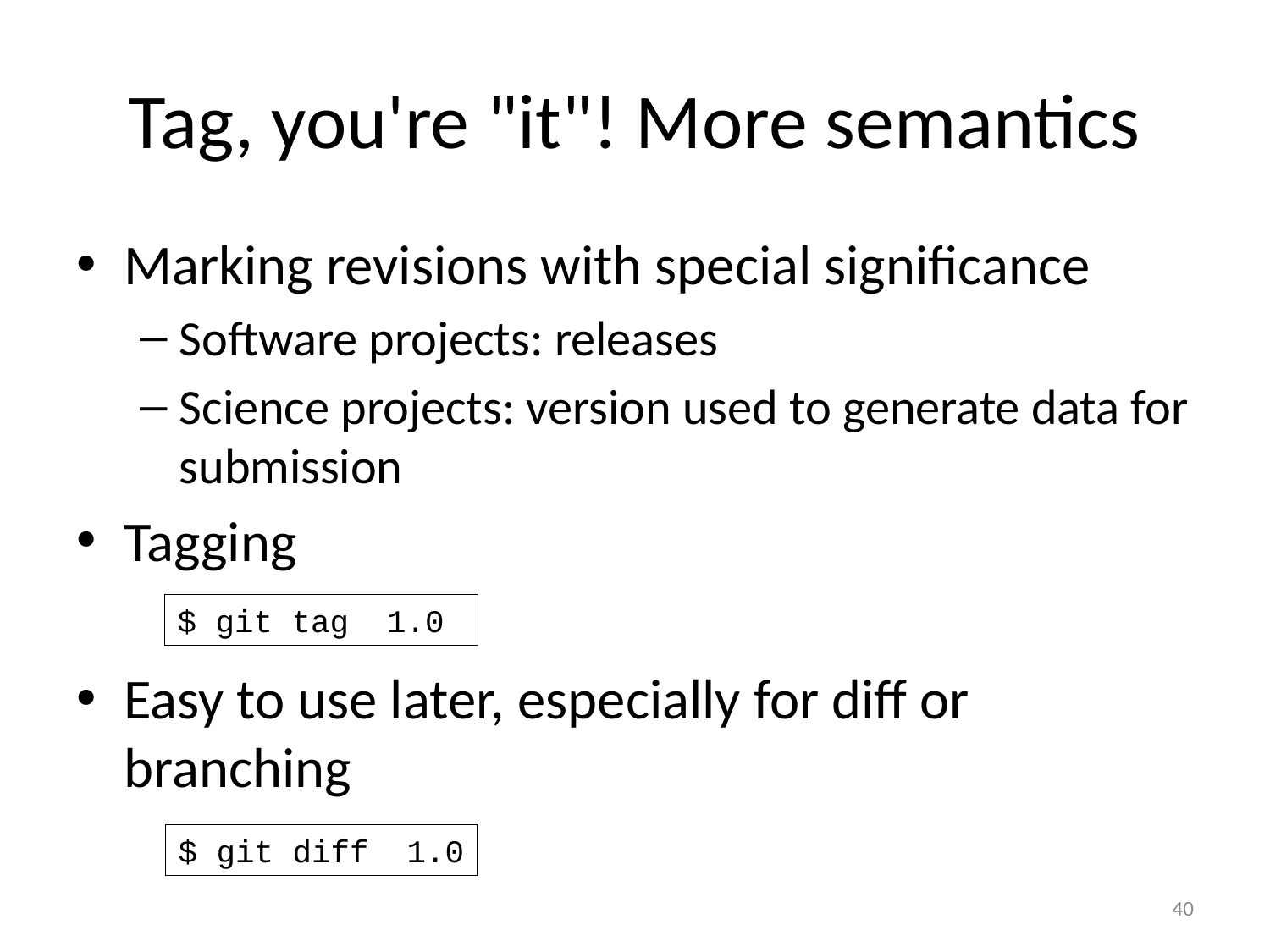

# Tag, you're "it"! More semantics
Marking revisions with special significance
Software projects: releases
Science projects: version used to generate data for submission
Tagging

Easy to use later, especially for diff or branching
$ git tag  1.0
$ git diff  1.0
40